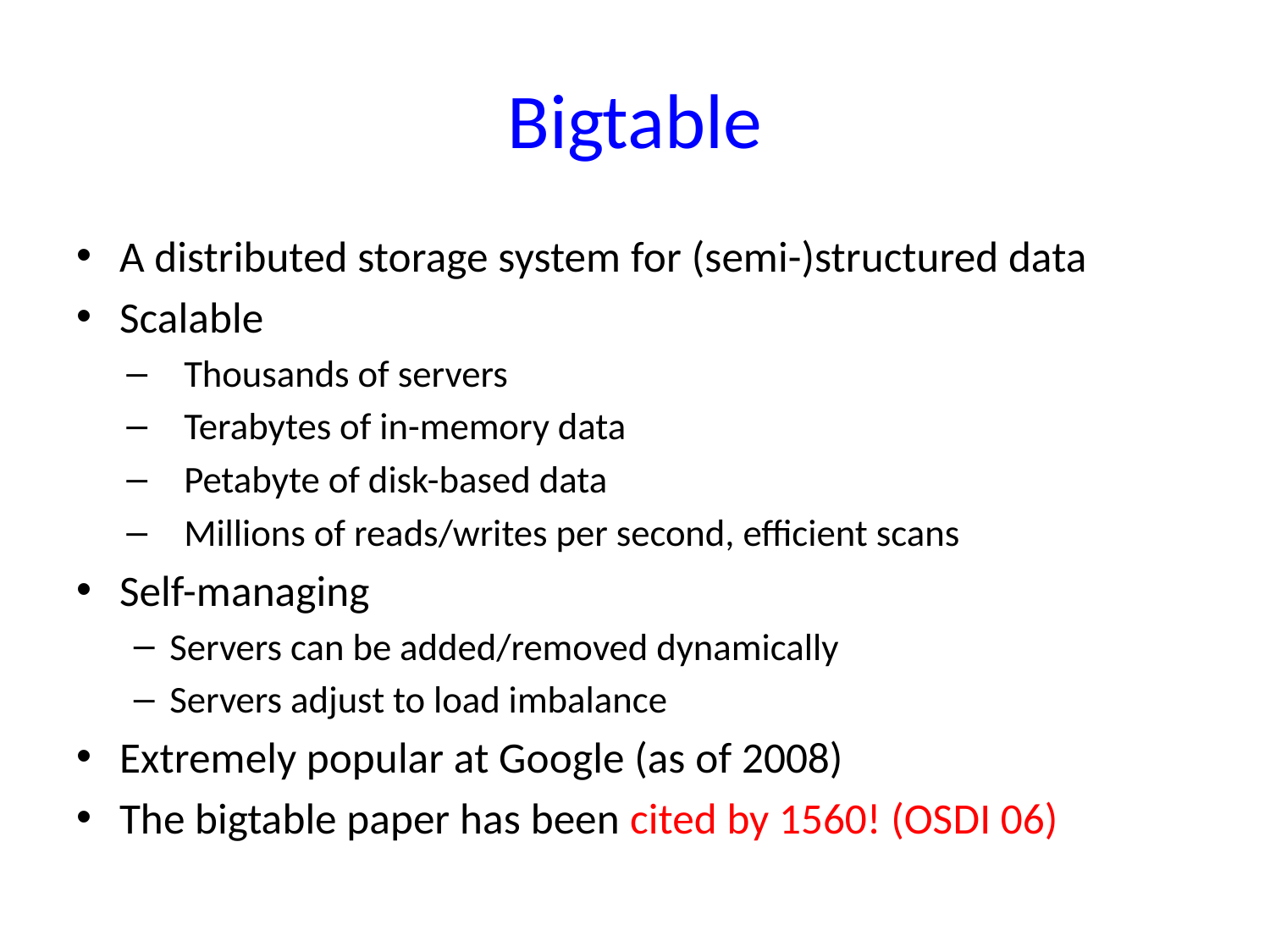

# Bigtable
A distributed storage system for (semi-)structured data
Scalable
Thousands of servers
Terabytes of in-memory data
Petabyte of disk-based data
Millions of reads/writes per second, efficient scans
Self-managing
Servers can be added/removed dynamically
Servers adjust to load imbalance
Extremely popular at Google (as of 2008)
The bigtable paper has been cited by 1560! (OSDI 06)